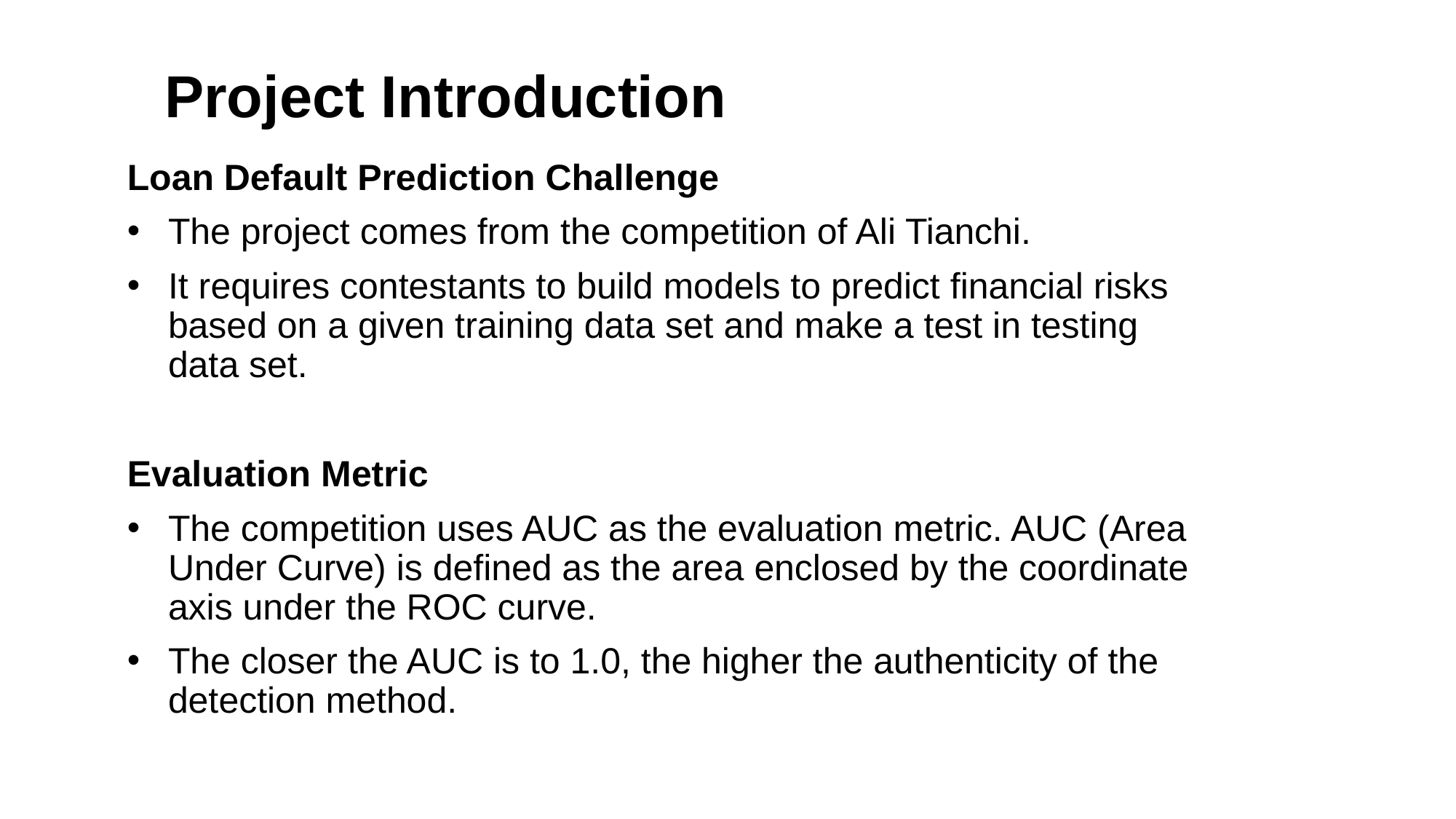

# Project Introduction
Loan Default Prediction Challenge
The project comes from the competition of Ali Tianchi.
It requires contestants to build models to predict financial risks based on a given training data set and make a test in testing data set.

Evaluation Metric
The competition uses AUC as the evaluation metric. AUC (Area Under Curve) is defined as the area enclosed by the coordinate axis under the ROC curve.
The closer the AUC is to 1.0, the higher the authenticity of the detection method.